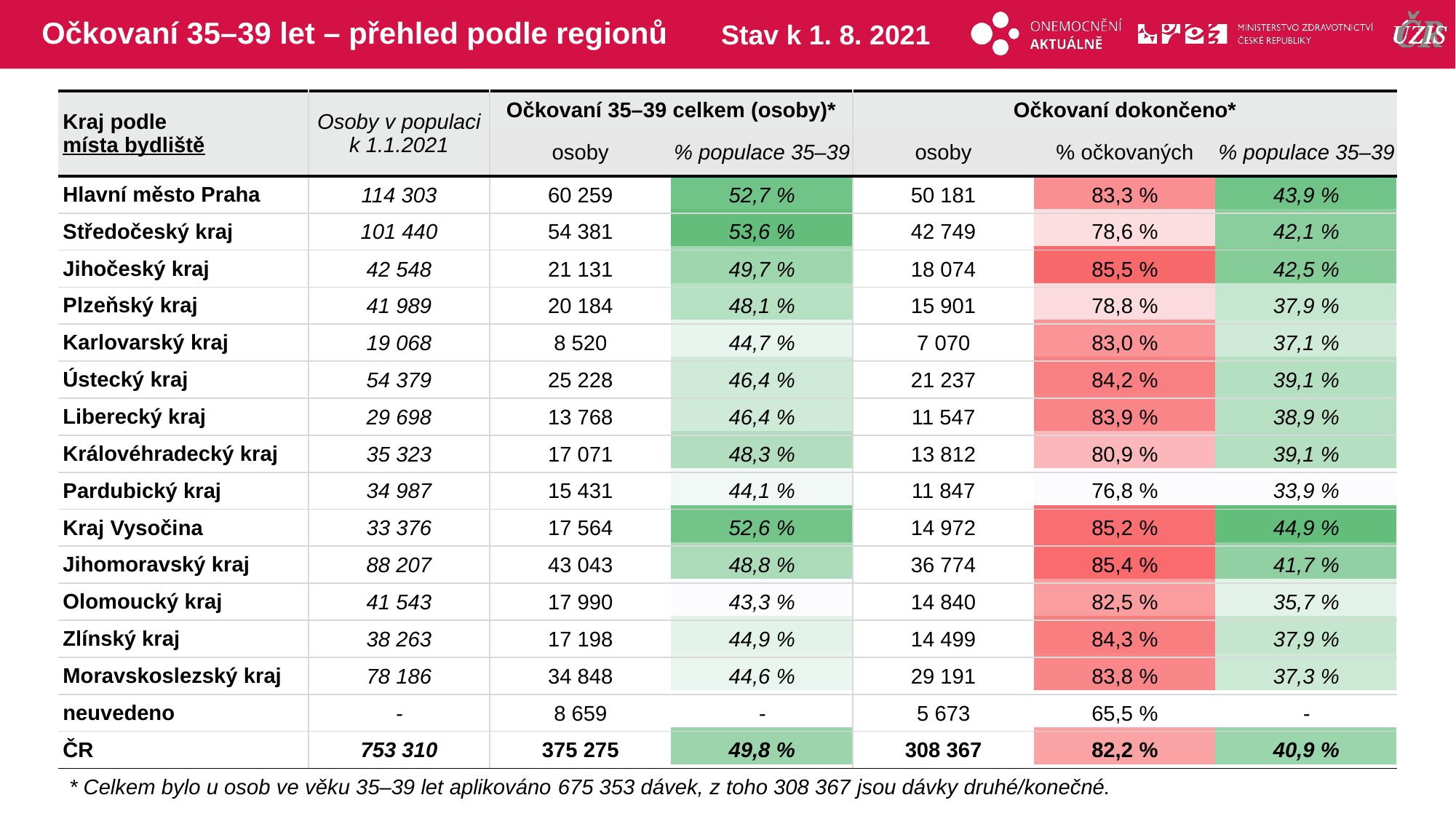

# Očkovaní 35–39 let – přehled podle regionů
Stav k 1. 8. 2021
| Kraj podle místa bydliště | Osoby v populaci k 1.1.2021 | Očkovaní 35–39 celkem (osoby)\* |  | Očkovaní dokončeno\* |  |  |
| --- | --- | --- | --- | --- | --- | --- |
|  |  | osoby | % populace 35–39 | osoby | % očkovaných | % populace 35–39 |
| Hlavní město Praha | 114 303 | 60 259 | 52,7 % | 50 181 | 83,3 % | 43,9 % |
| Středočeský kraj | 101 440 | 54 381 | 53,6 % | 42 749 | 78,6 % | 42,1 % |
| Jihočeský kraj | 42 548 | 21 131 | 49,7 % | 18 074 | 85,5 % | 42,5 % |
| Plzeňský kraj | 41 989 | 20 184 | 48,1 % | 15 901 | 78,8 % | 37,9 % |
| Karlovarský kraj | 19 068 | 8 520 | 44,7 % | 7 070 | 83,0 % | 37,1 % |
| Ústecký kraj | 54 379 | 25 228 | 46,4 % | 21 237 | 84,2 % | 39,1 % |
| Liberecký kraj | 29 698 | 13 768 | 46,4 % | 11 547 | 83,9 % | 38,9 % |
| Královéhradecký kraj | 35 323 | 17 071 | 48,3 % | 13 812 | 80,9 % | 39,1 % |
| Pardubický kraj | 34 987 | 15 431 | 44,1 % | 11 847 | 76,8 % | 33,9 % |
| Kraj Vysočina | 33 376 | 17 564 | 52,6 % | 14 972 | 85,2 % | 44,9 % |
| Jihomoravský kraj | 88 207 | 43 043 | 48,8 % | 36 774 | 85,4 % | 41,7 % |
| Olomoucký kraj | 41 543 | 17 990 | 43,3 % | 14 840 | 82,5 % | 35,7 % |
| Zlínský kraj | 38 263 | 17 198 | 44,9 % | 14 499 | 84,3 % | 37,9 % |
| Moravskoslezský kraj | 78 186 | 34 848 | 44,6 % | 29 191 | 83,8 % | 37,3 % |
| neuvedeno | - | 8 659 | - | 5 673 | 65,5 % | - |
| ČR | 753 310 | 375 275 | 49,8 % | 308 367 | 82,2 % | 40,9 % |
|  |  |  |  |  |  |
| --- | --- | --- | --- | --- | --- |
|  |  |  |  |  |  |
|  |  |  |  |  |  |
|  |  |  |  |  |  |
|  |  |  |  |  |  |
|  |  |  |  |  |  |
|  |  |  |  |  |  |
|  |  |  |  |  |  |
|  |  |  |  |  |  |
|  |  |  |  |  |  |
|  |  |  |  |  |  |
|  |  |  |  |  |  |
|  |  |  |  |  |  |
|  |  |  |  |  |  |
|  |  |  |  |  |  |
|  |  |  |  |  |  |
* Celkem bylo u osob ve věku 35–39 let aplikováno 675 353 dávek, z toho 308 367 jsou dávky druhé/konečné.